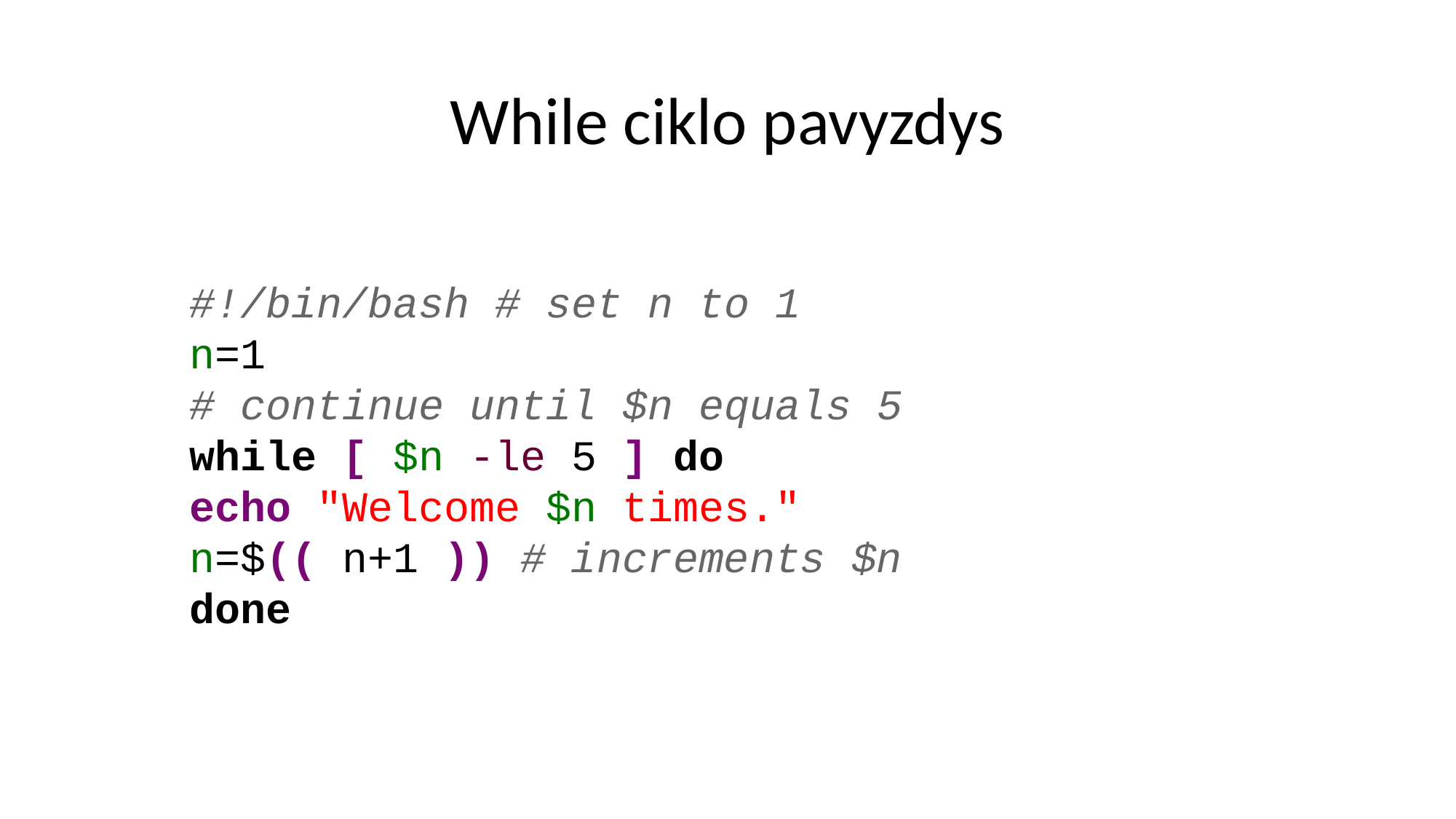

# While ciklo pavyzdys

#!/bin/bash # set n to 1
n=1
# continue until $n equals 5
while [ $n -le 5 ] do
echo "Welcome $n times."
n=$(( n+1 )) # increments $n
done